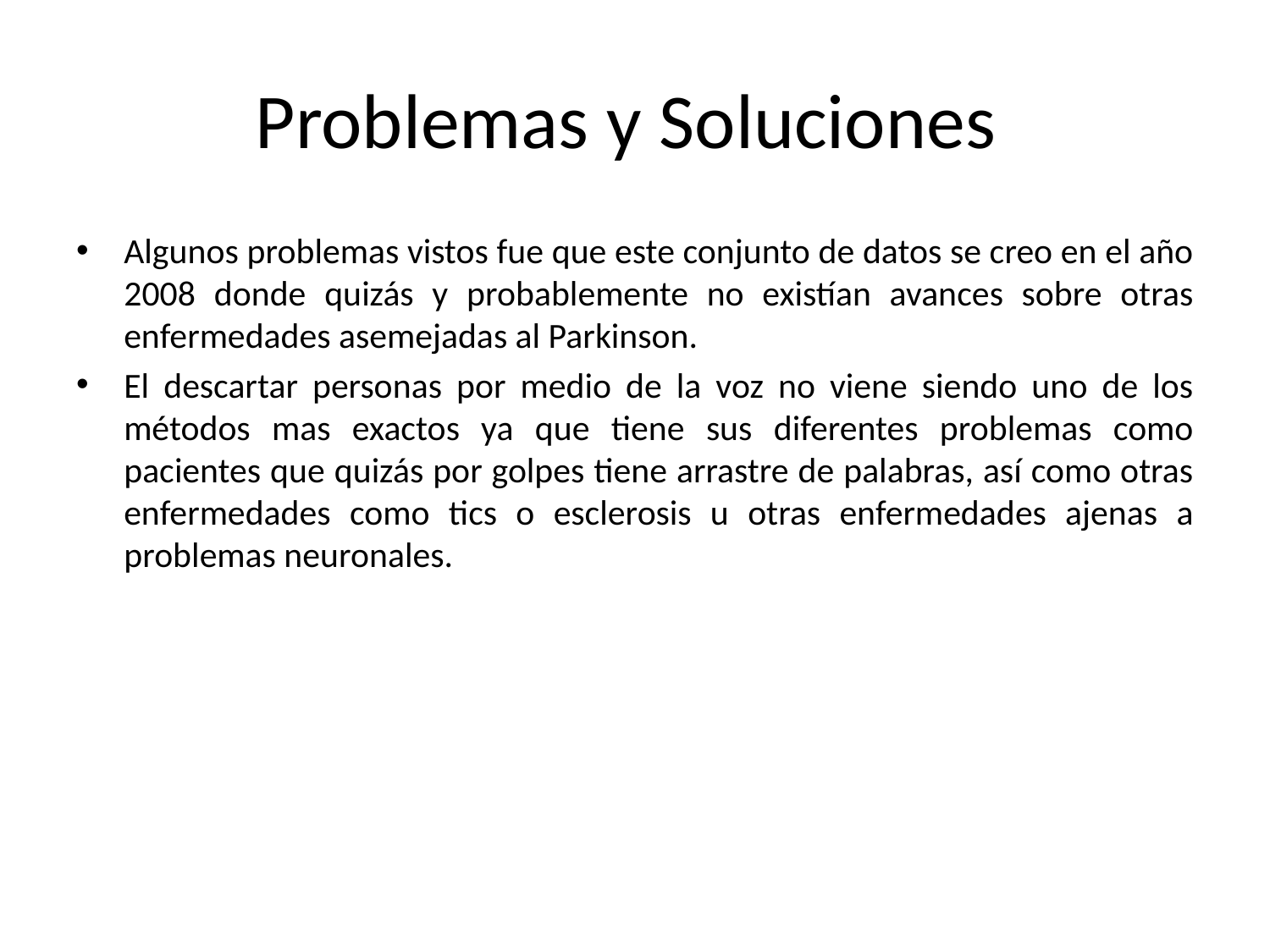

# Problemas y Soluciones
Algunos problemas vistos fue que este conjunto de datos se creo en el año 2008 donde quizás y probablemente no existían avances sobre otras enfermedades asemejadas al Parkinson.
El descartar personas por medio de la voz no viene siendo uno de los métodos mas exactos ya que tiene sus diferentes problemas como pacientes que quizás por golpes tiene arrastre de palabras, así como otras enfermedades como tics o esclerosis u otras enfermedades ajenas a problemas neuronales.